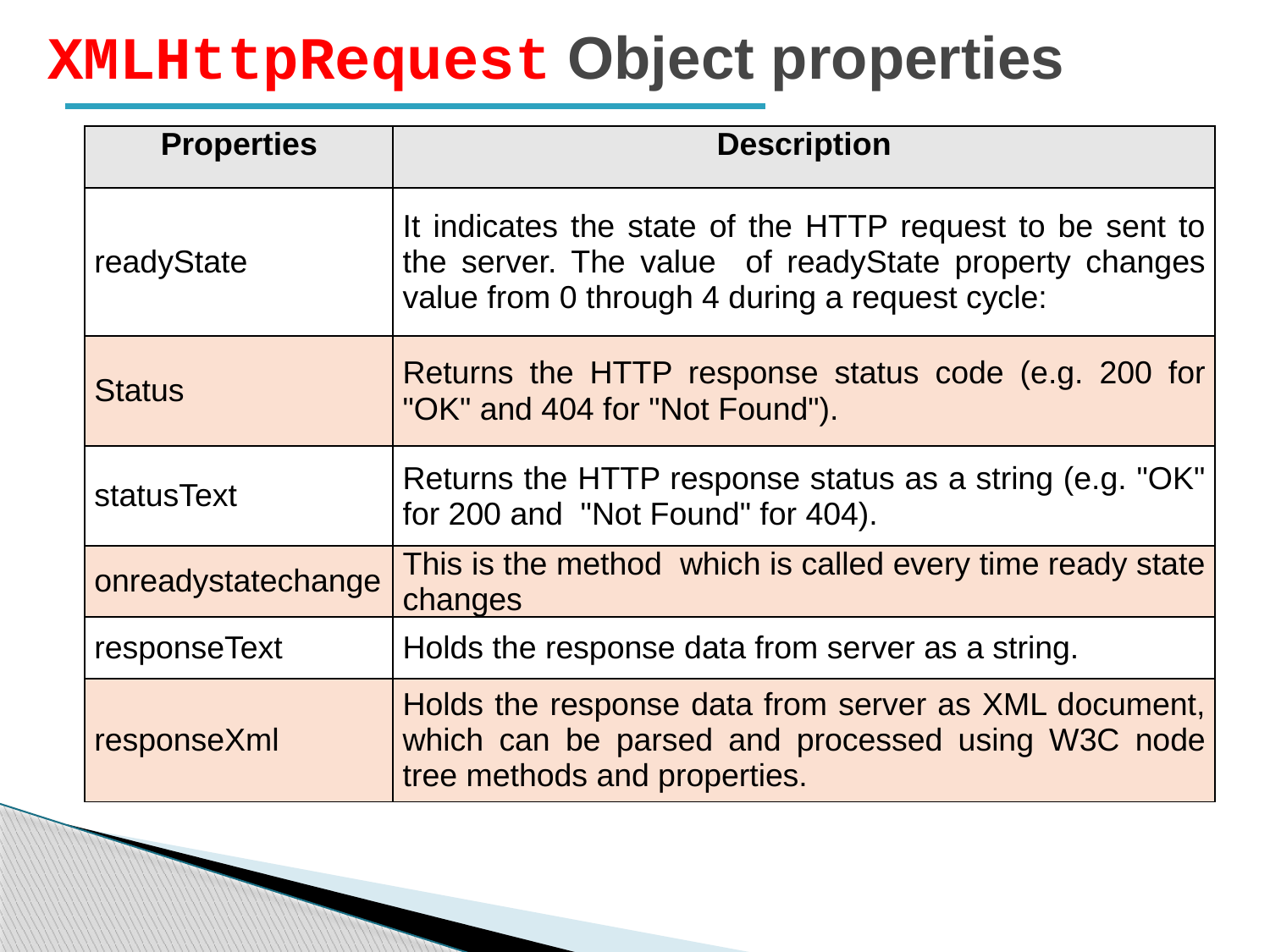

# XMLHttpRequest Object properties
| Properties | Description |
| --- | --- |
| readyState | It indicates the state of the HTTP request to be sent to the server. The value of readyState property changes value from 0 through 4 during a request cycle: |
| Status | Returns the HTTP response status code (e.g. 200 for "OK" and 404 for "Not Found"). |
| statusText | Returns the HTTP response status as a string (e.g. "OK" for 200 and "Not Found" for 404). |
| onreadystatechange | This is the method which is called every time ready state changes |
| responseText | Holds the response data from server as a string. |
| responseXml | Holds the response data from server as XML document, which can be parsed and processed using W3C node tree methods and properties. |